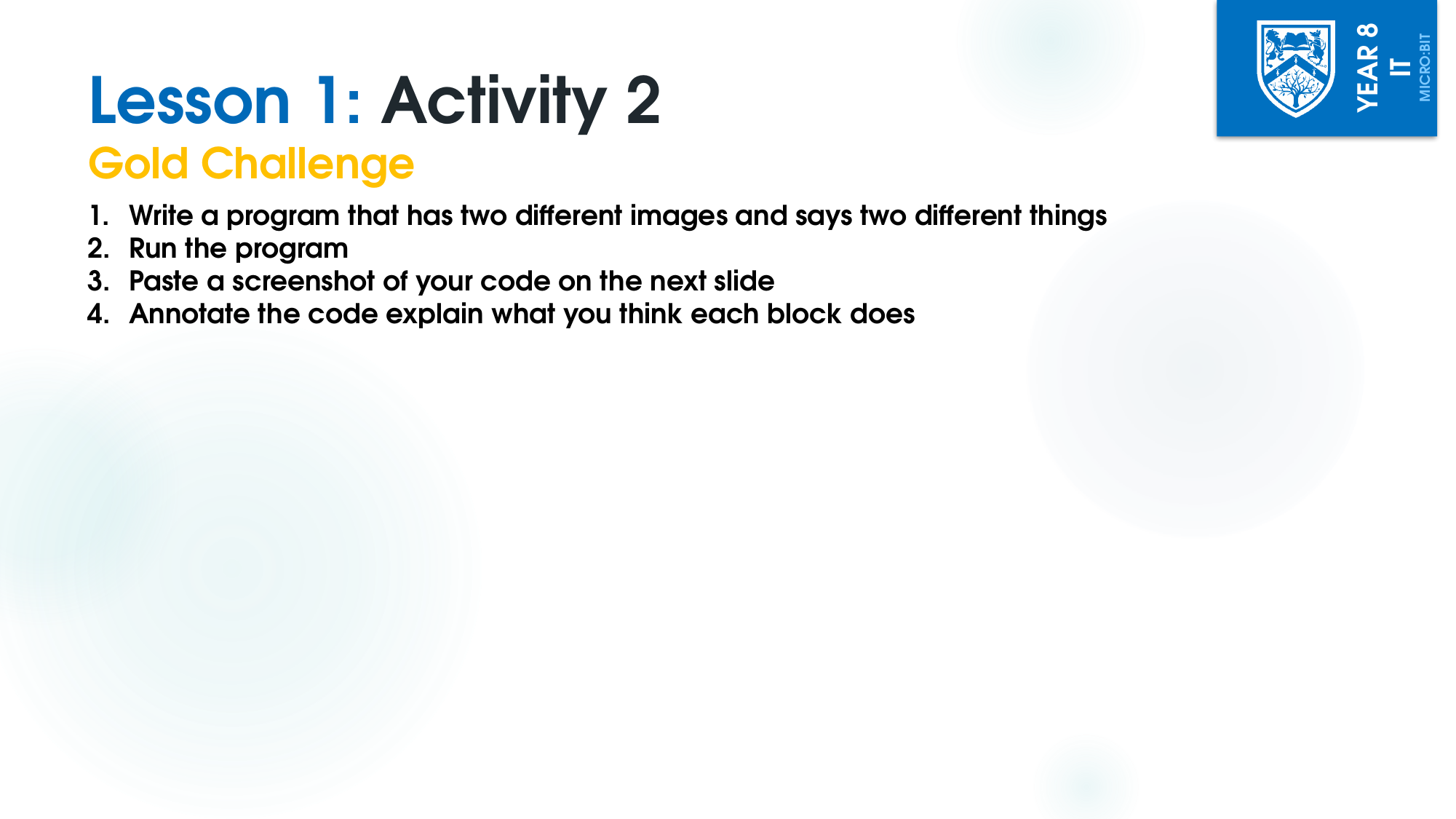

# Lesson 1: Activity 2 Gold Challenge
Write a program that has two different images and says two different things
Run the program
Paste a screenshot of your code on the next slide
Annotate the code explain what you think each block does